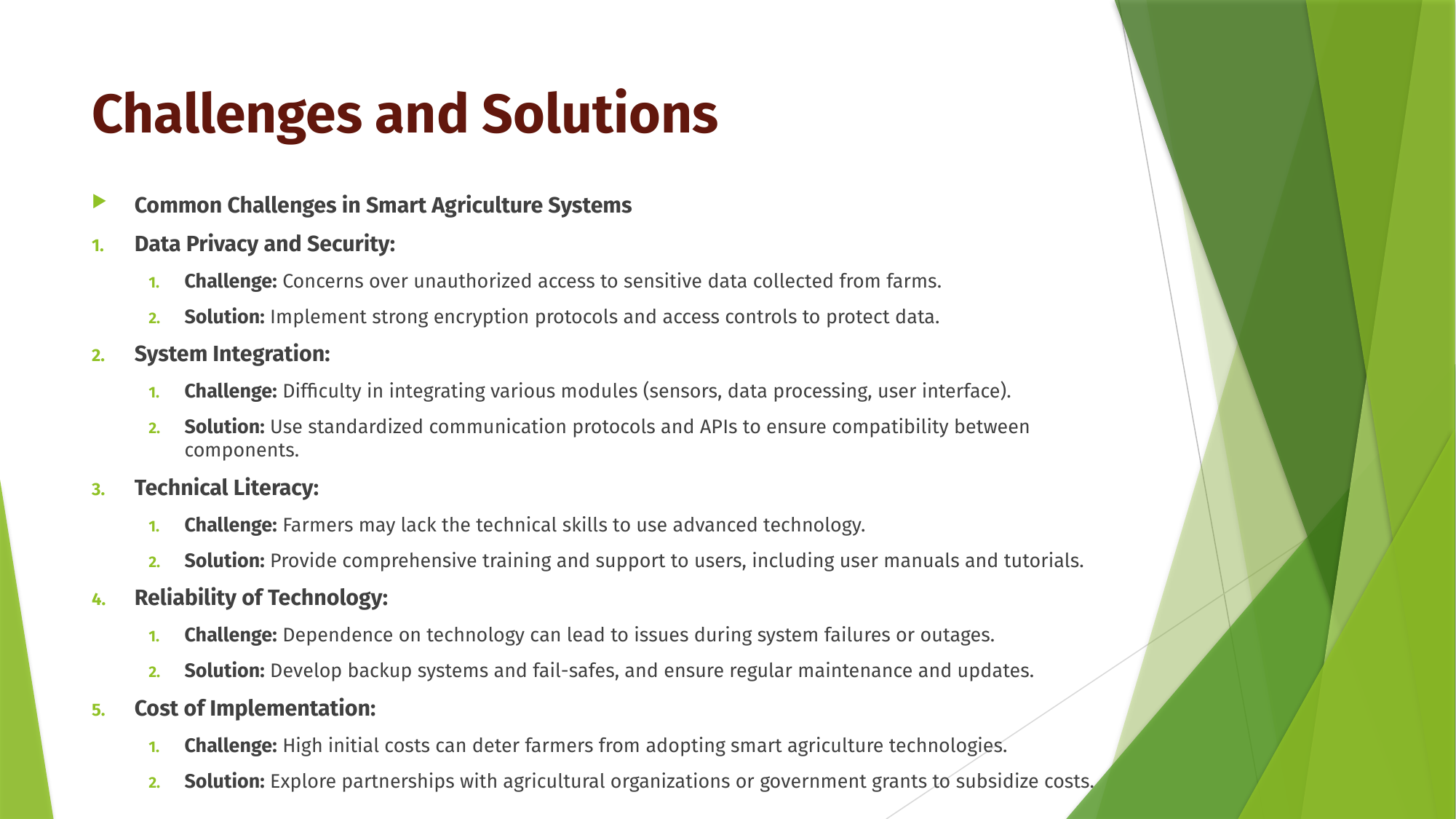

# Challenges and Solutions
Common Challenges in Smart Agriculture Systems
Data Privacy and Security:
Challenge: Concerns over unauthorized access to sensitive data collected from farms.
Solution: Implement strong encryption protocols and access controls to protect data.
System Integration:
Challenge: Difficulty in integrating various modules (sensors, data processing, user interface).
Solution: Use standardized communication protocols and APIs to ensure compatibility between components.
Technical Literacy:
Challenge: Farmers may lack the technical skills to use advanced technology.
Solution: Provide comprehensive training and support to users, including user manuals and tutorials.
Reliability of Technology:
Challenge: Dependence on technology can lead to issues during system failures or outages.
Solution: Develop backup systems and fail-safes, and ensure regular maintenance and updates.
Cost of Implementation:
Challenge: High initial costs can deter farmers from adopting smart agriculture technologies.
Solution: Explore partnerships with agricultural organizations or government grants to subsidize costs.